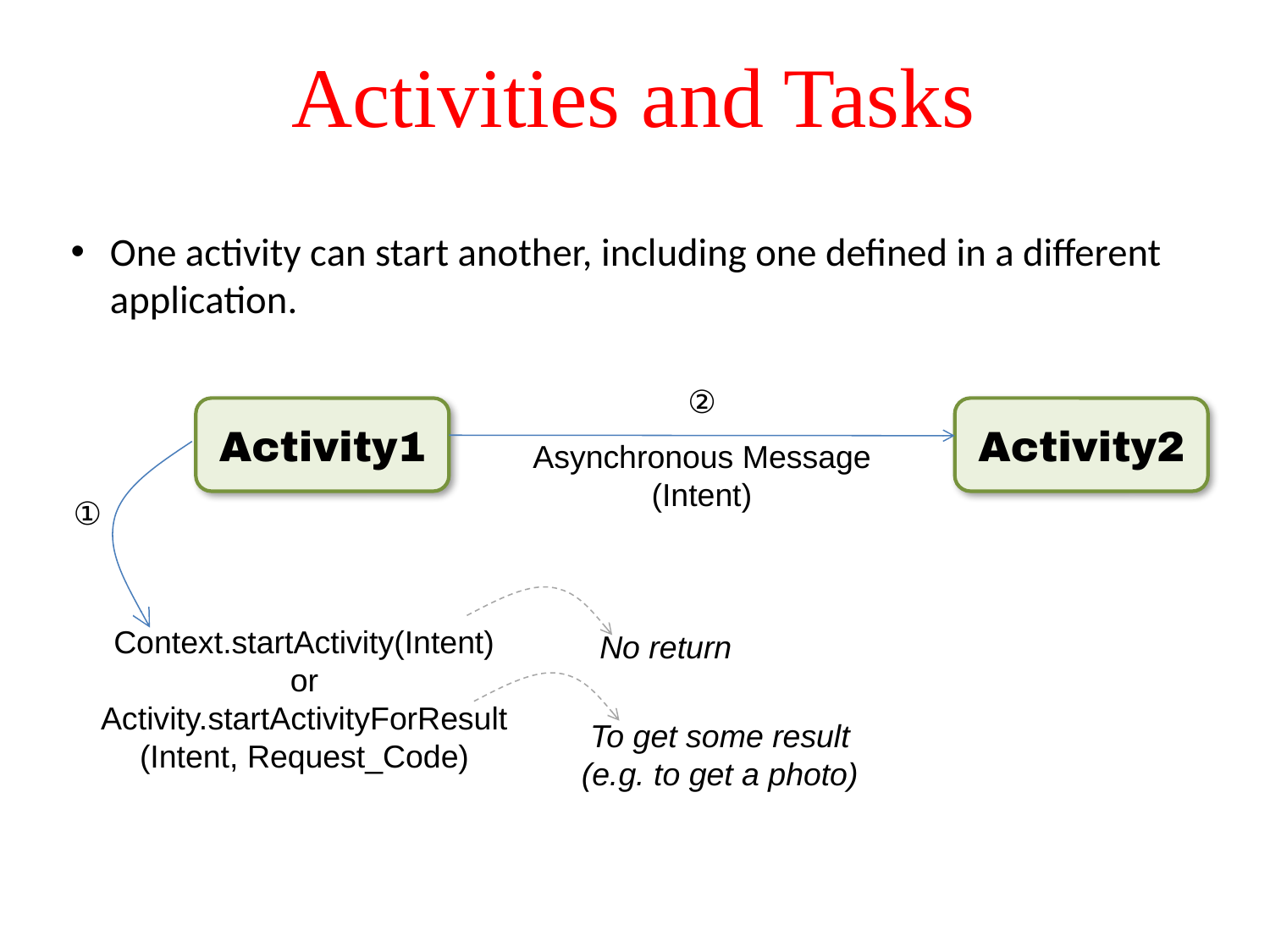

# Activities and Tasks
One activity can start another, including one defined in a different application.

②
Activity1
Activity2
Asynchronous Message (Intent)

①

Context.startActivity(Intent)
or
Activity.startActivityForResult
(Intent, Request_Code)
No return

To get some result
(e.g. to get a photo)